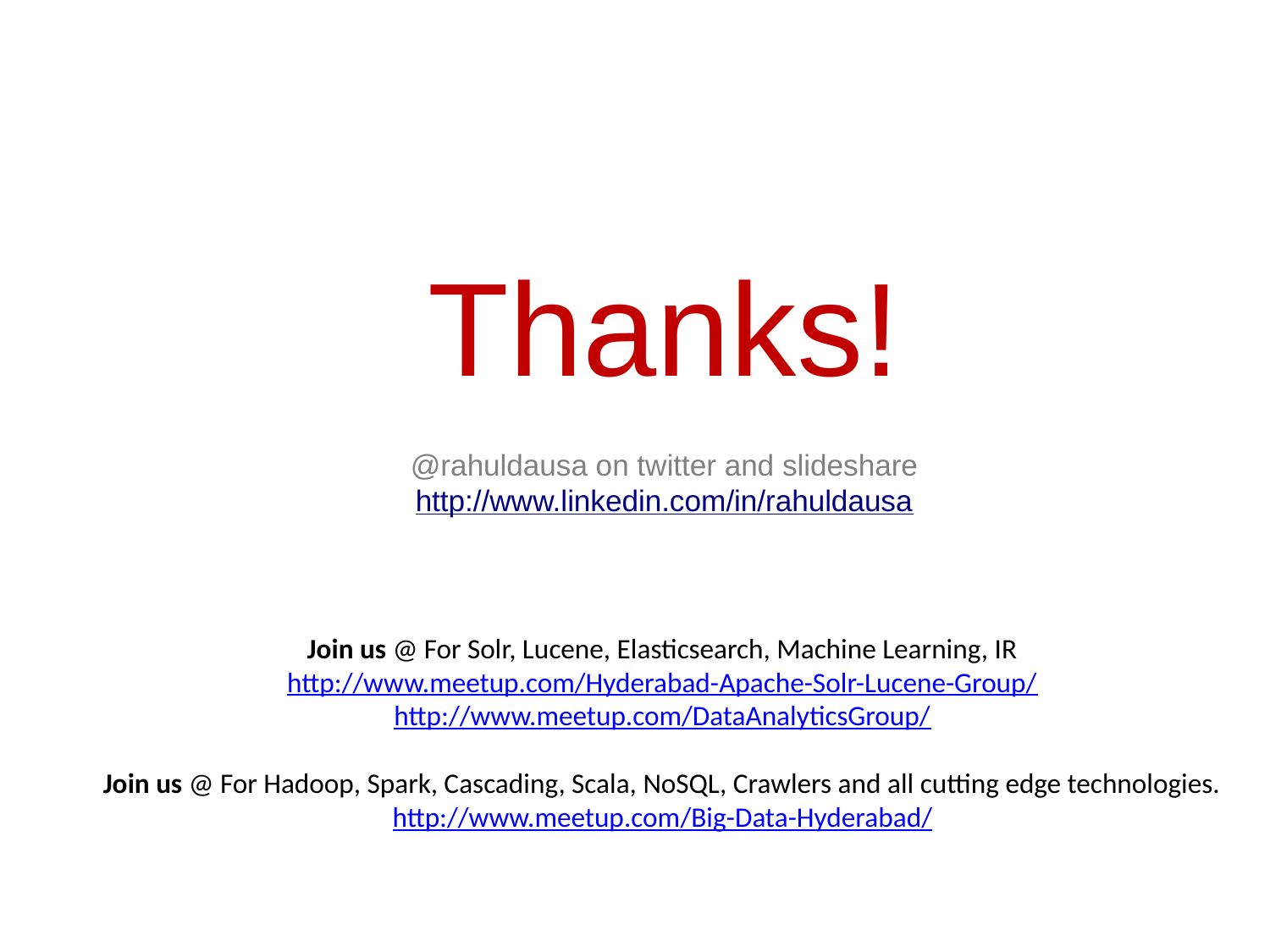

# Thanks! @rahuldausa on twitter and slideshare http://www.linkedin.com/in/rahuldausa
Join us @ For Solr, Lucene, Elasticsearch, Machine Learning, IR
http://www.meetup.com/Hyderabad-Apache-Solr-Lucene-Group/
http://www.meetup.com/DataAnalyticsGroup/

Join us @ For Hadoop, Spark, Cascading, Scala, NoSQL, Crawlers and all cutting edge technologies.
http://www.meetup.com/Big-Data-Hyderabad/